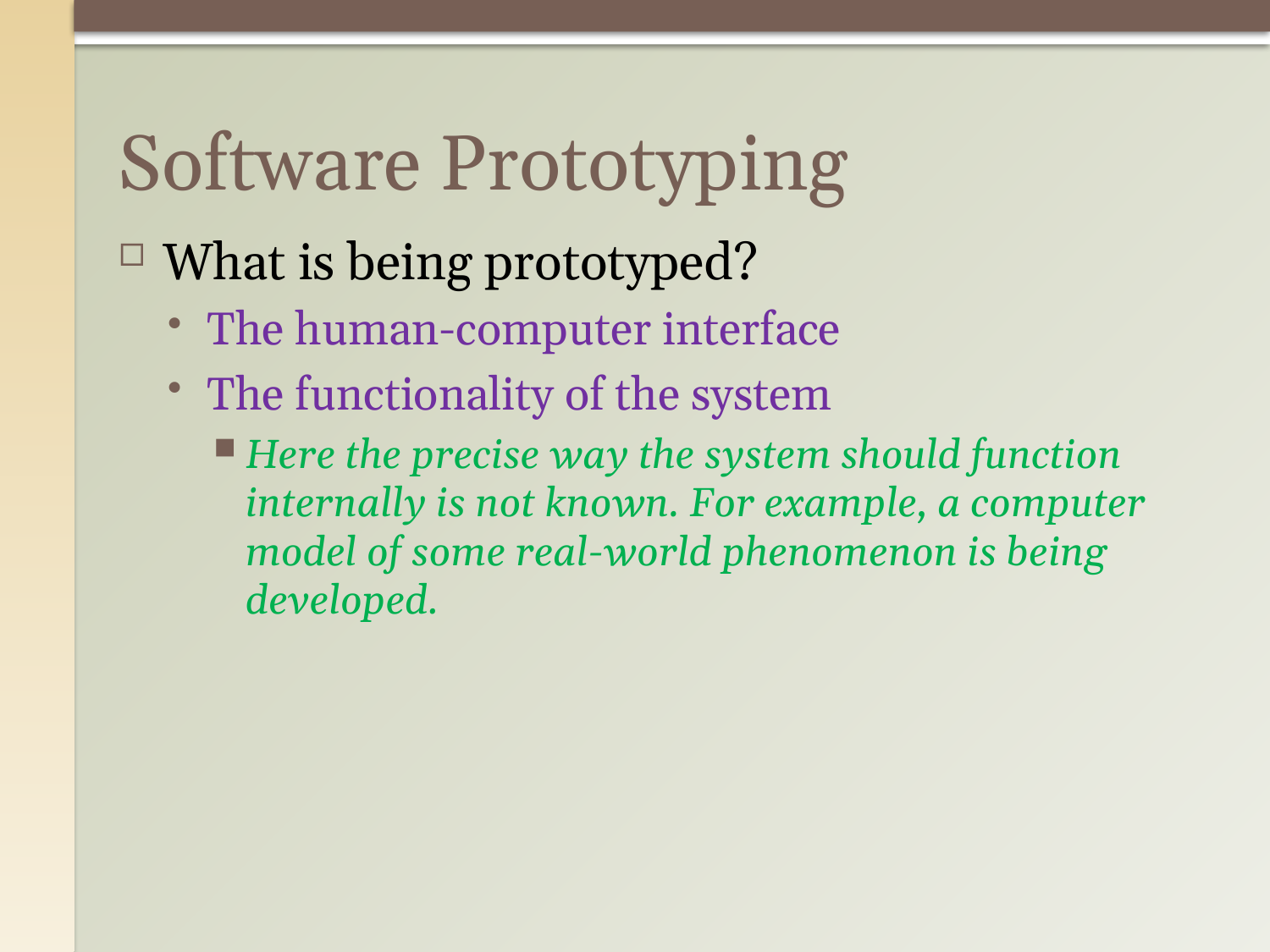

# Software Prototyping
What is being prototyped?
The human-computer interface
The functionality of the system
Here the precise way the system should function internally is not known. For example, a computer model of some real-world phenomenon is being developed.